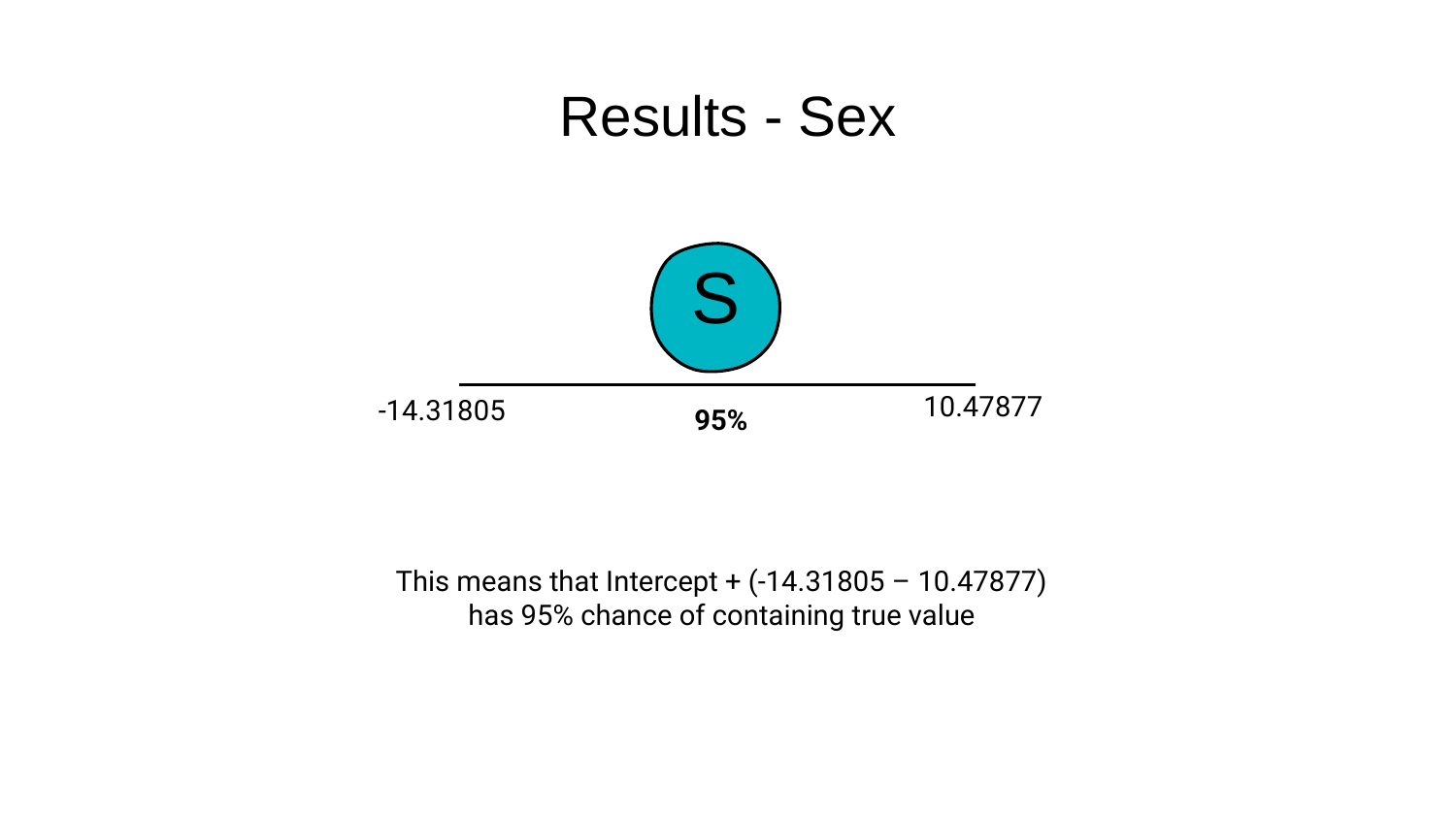

# Results - Sex
S
10.47877
-14.31805
95%
This means that Intercept + (-14.31805 – 10.47877) has 95% chance of containing true value